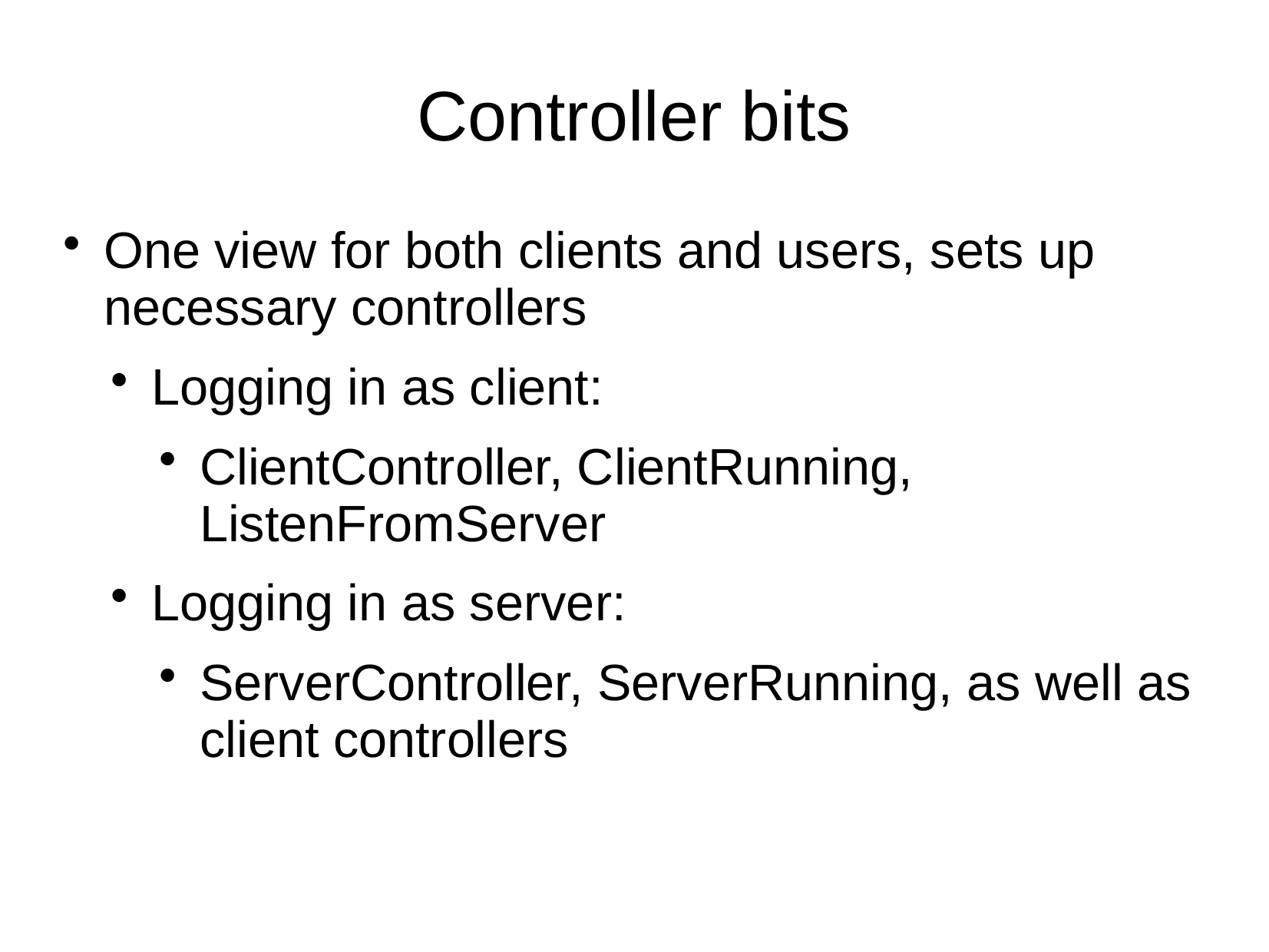

# Controller bits
One view for both clients and users, sets up necessary controllers
Logging in as client:
ClientController, ClientRunning, ListenFromServer
Logging in as server:
ServerController, ServerRunning, as well as client controllers